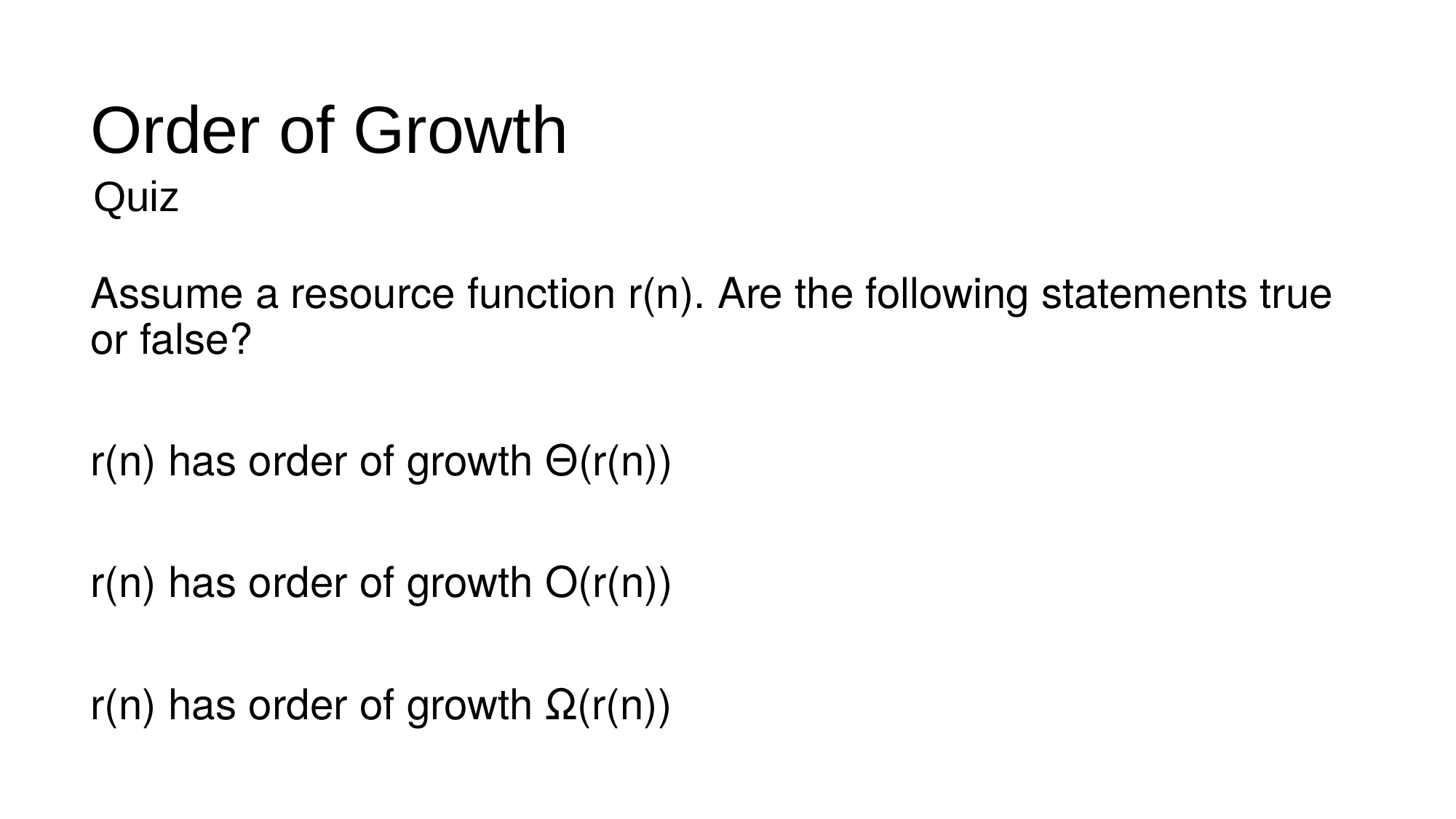

# Order of Growth
Quiz
Assume a resource function r(n). Are the following statements true or false?

r(n) has order of growth Θ(r(n))

r(n) has order of growth O(r(n))

r(n) has order of growth Ω(r(n))